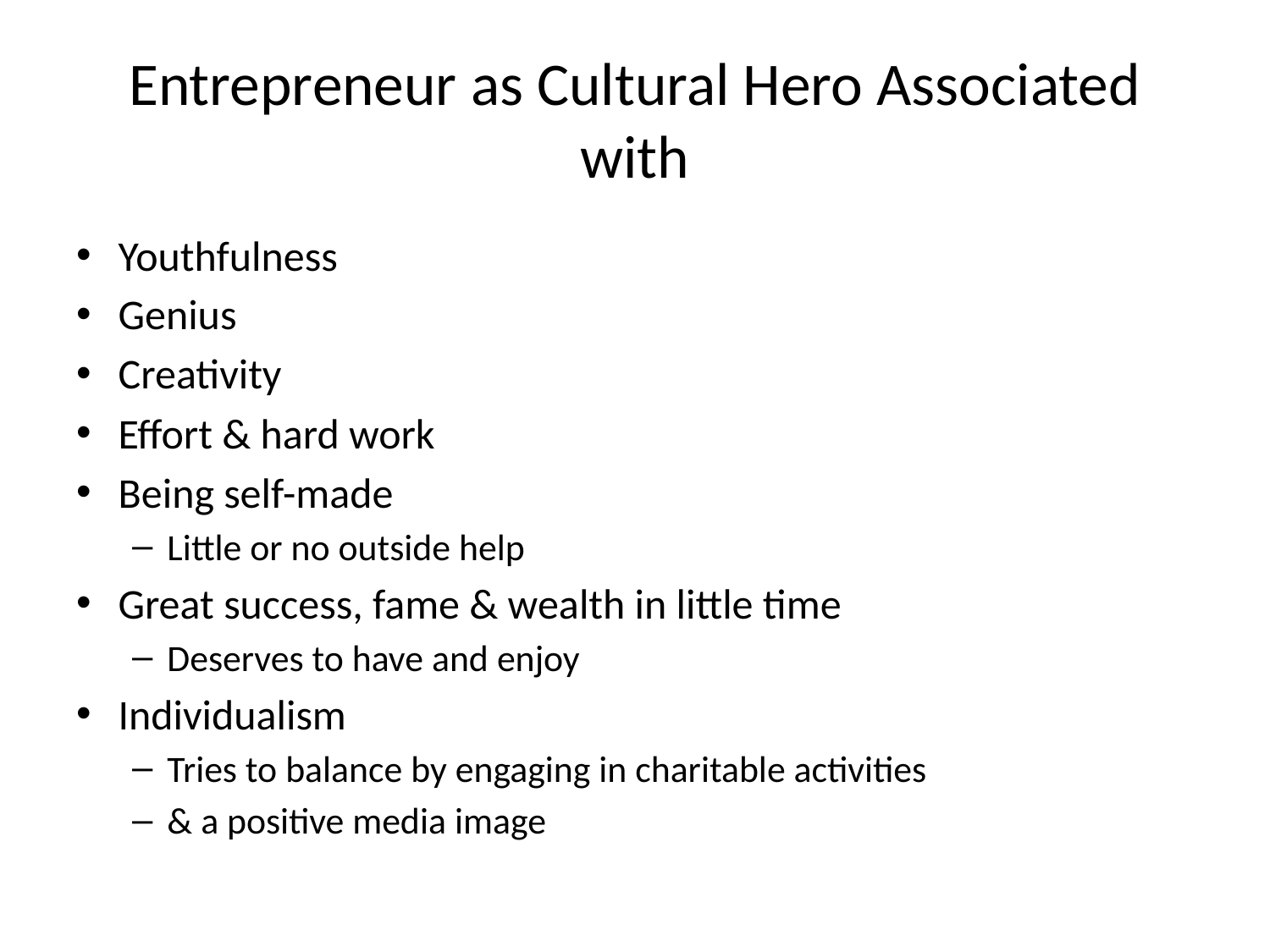

# Entrepreneur as Cultural Hero Associated with
Youthfulness
Genius
Creativity
Effort & hard work
Being self-made
Little or no outside help
Great success, fame & wealth in little time
Deserves to have and enjoy
Individualism
Tries to balance by engaging in charitable activities
& a positive media image